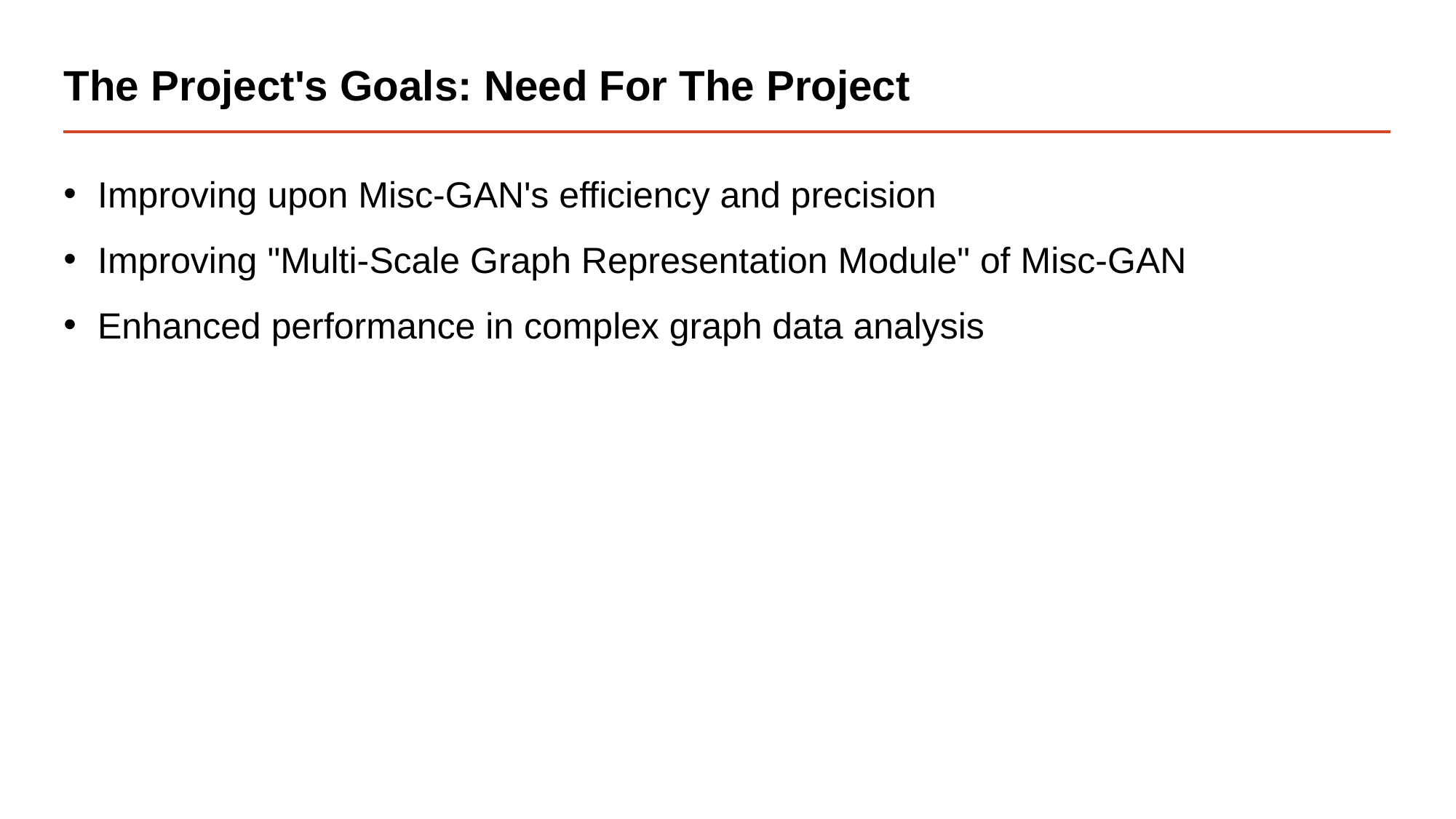

# The Project's Goals: Need For The Project
Improving upon Misc-GAN's efficiency and precision
Improving "Multi-Scale Graph Representation Module" of Misc-GAN
Enhanced performance in complex graph data analysis